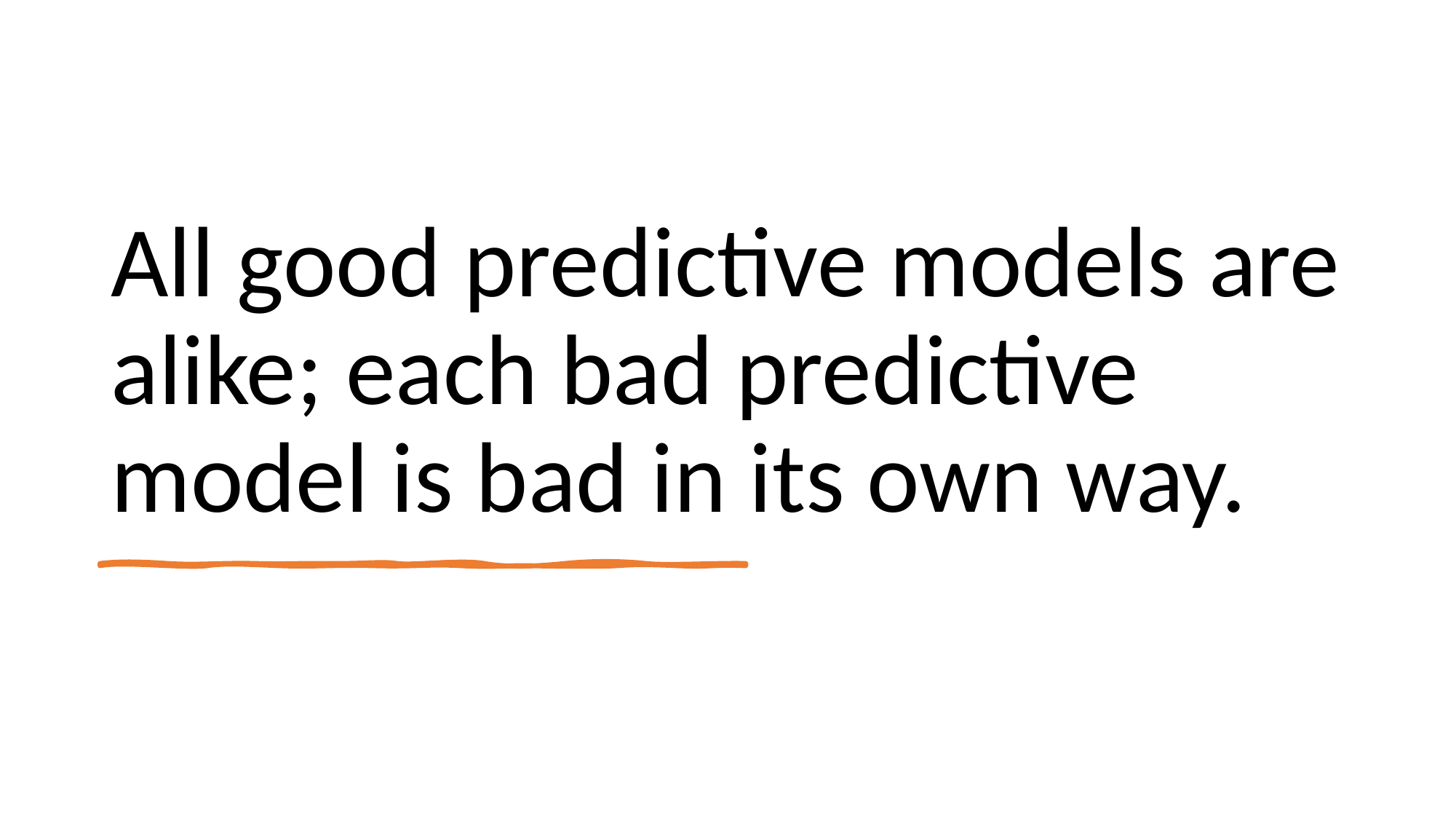

# All good predictive models are alike; each bad predictive model is bad in its own way.